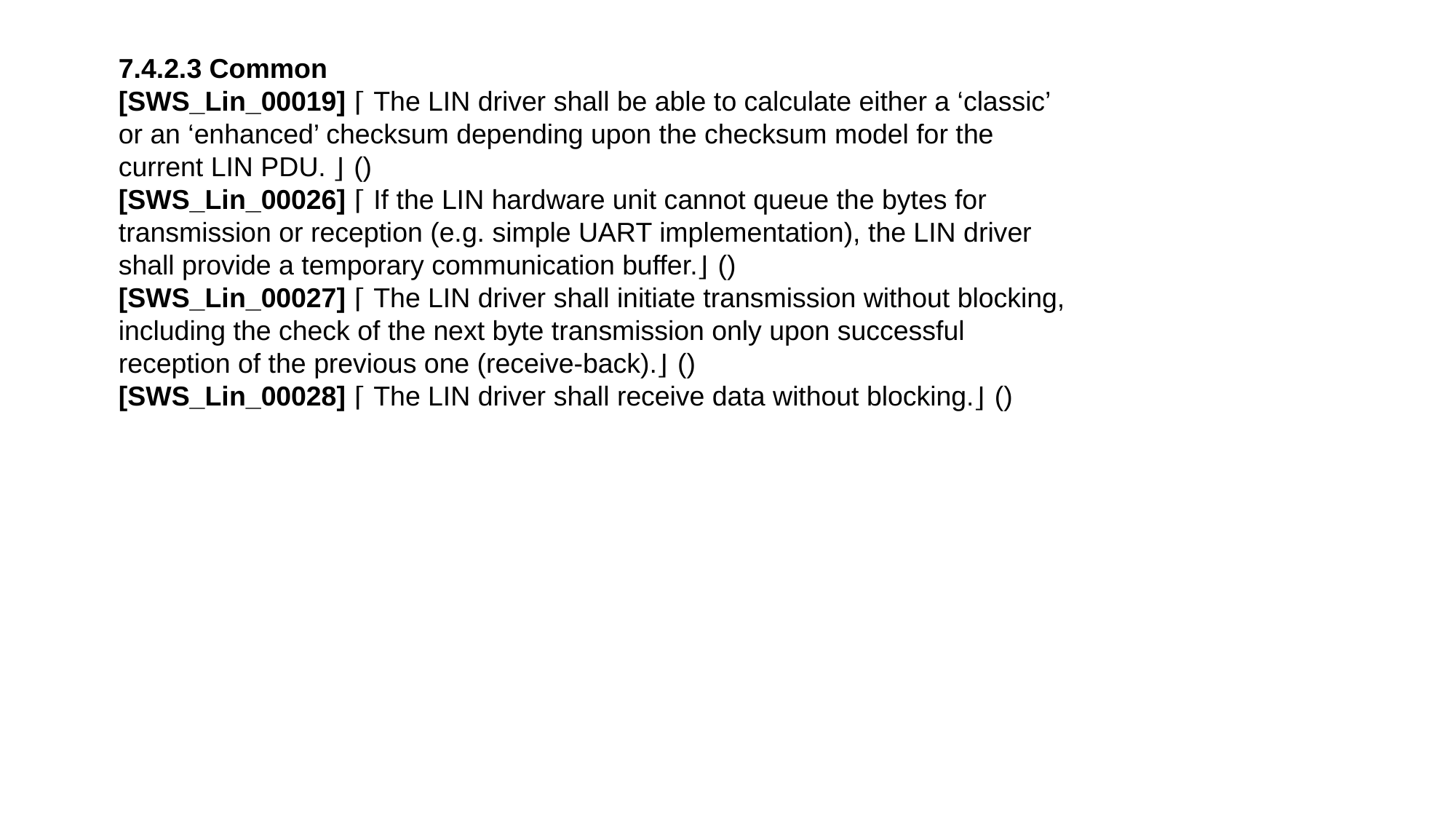

7.4.2.3 Common
[SWS_Lin_00019] ⌈ The LIN driver shall be able to calculate either a ‘classic’ or an ‘enhanced’ checksum depending upon the checksum model for the current LIN PDU. ⌋ ()
[SWS_Lin_00026] ⌈ If the LIN hardware unit cannot queue the bytes for transmission or reception (e.g. simple UART implementation), the LIN driver shall provide a temporary communication buffer.⌋ ()
[SWS_Lin_00027] ⌈ The LIN driver shall initiate transmission without blocking, including the check of the next byte transmission only upon successful reception of the previous one (receive-back).⌋ ()
[SWS_Lin_00028] ⌈ The LIN driver shall receive data without blocking.⌋ ()